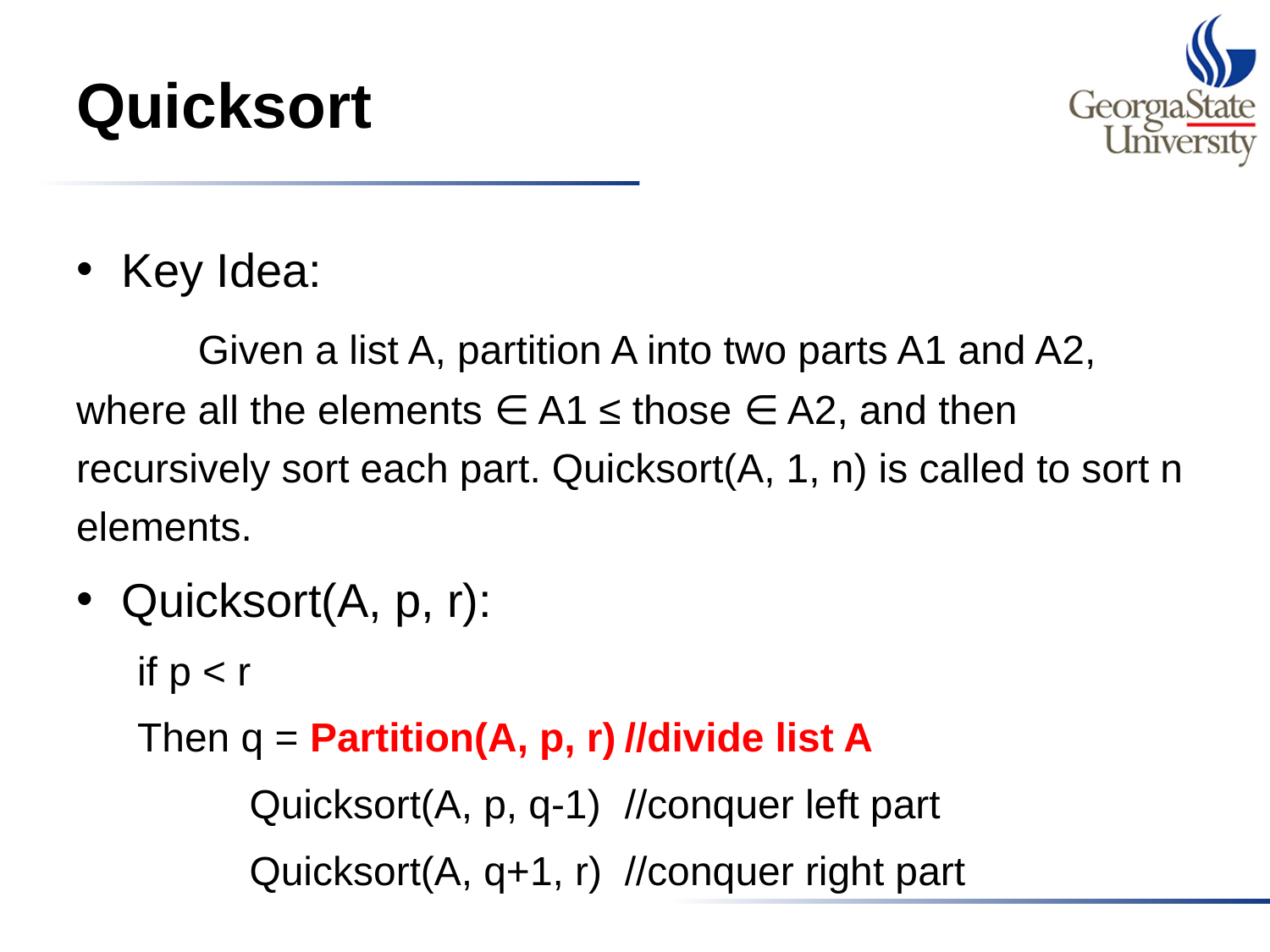

# Quicksort
Key Idea:
	Given a list A, partition A into two parts A1 and A2, where all the elements ∈ A1 ≤ those ∈ A2, and then recursively sort each part. Quicksort(A, 1, n) is called to sort n elements.
Quicksort(A, p, r):
if p < r
Then q = Partition(A, p, r)			//divide list A
          Quicksort(A, p, q-1)			//conquer left part
          Quicksort(A, q+1, r)			//conquer right part